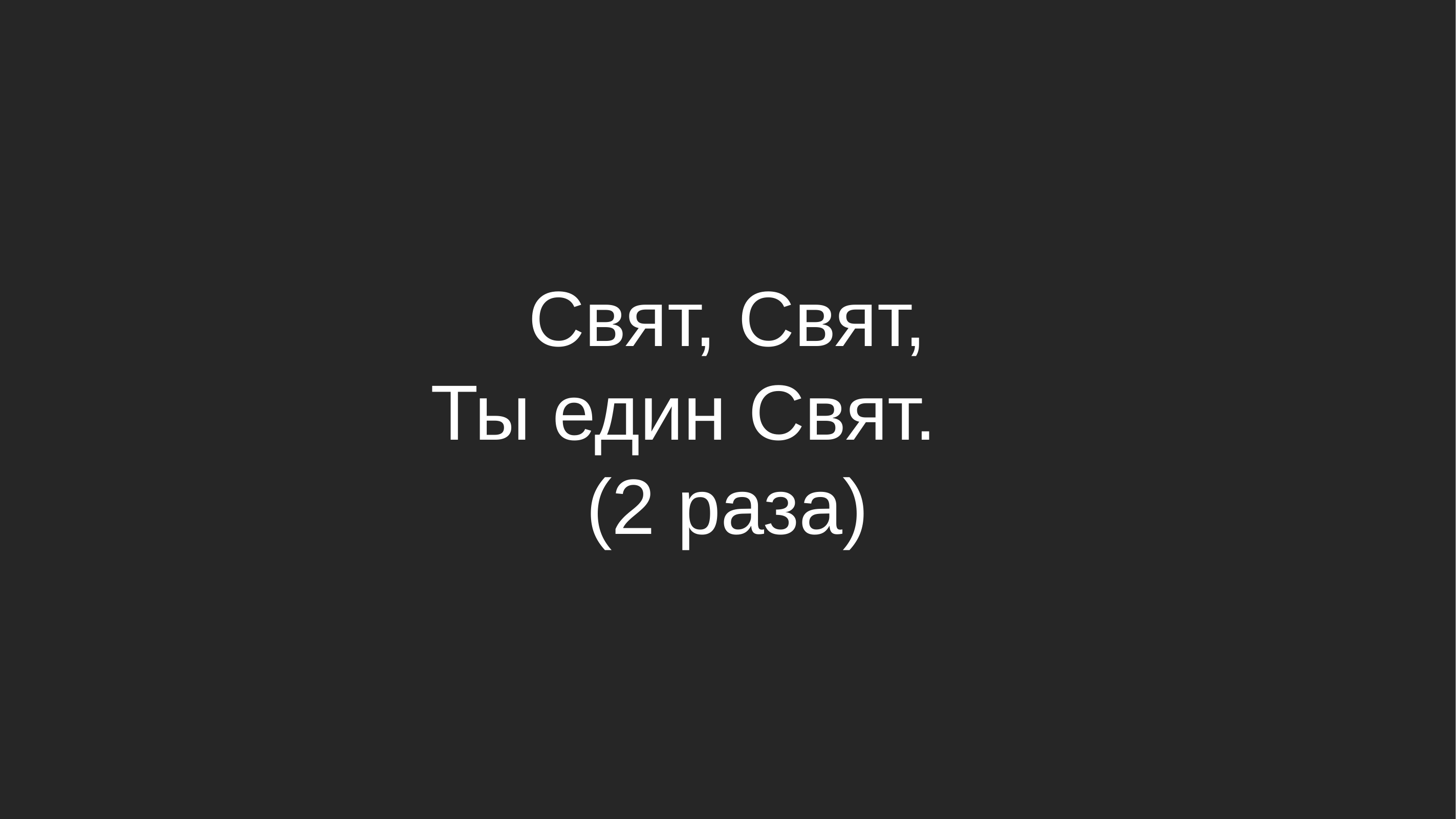

Свят, Свят,
Ты един Свят.
(2 раза)